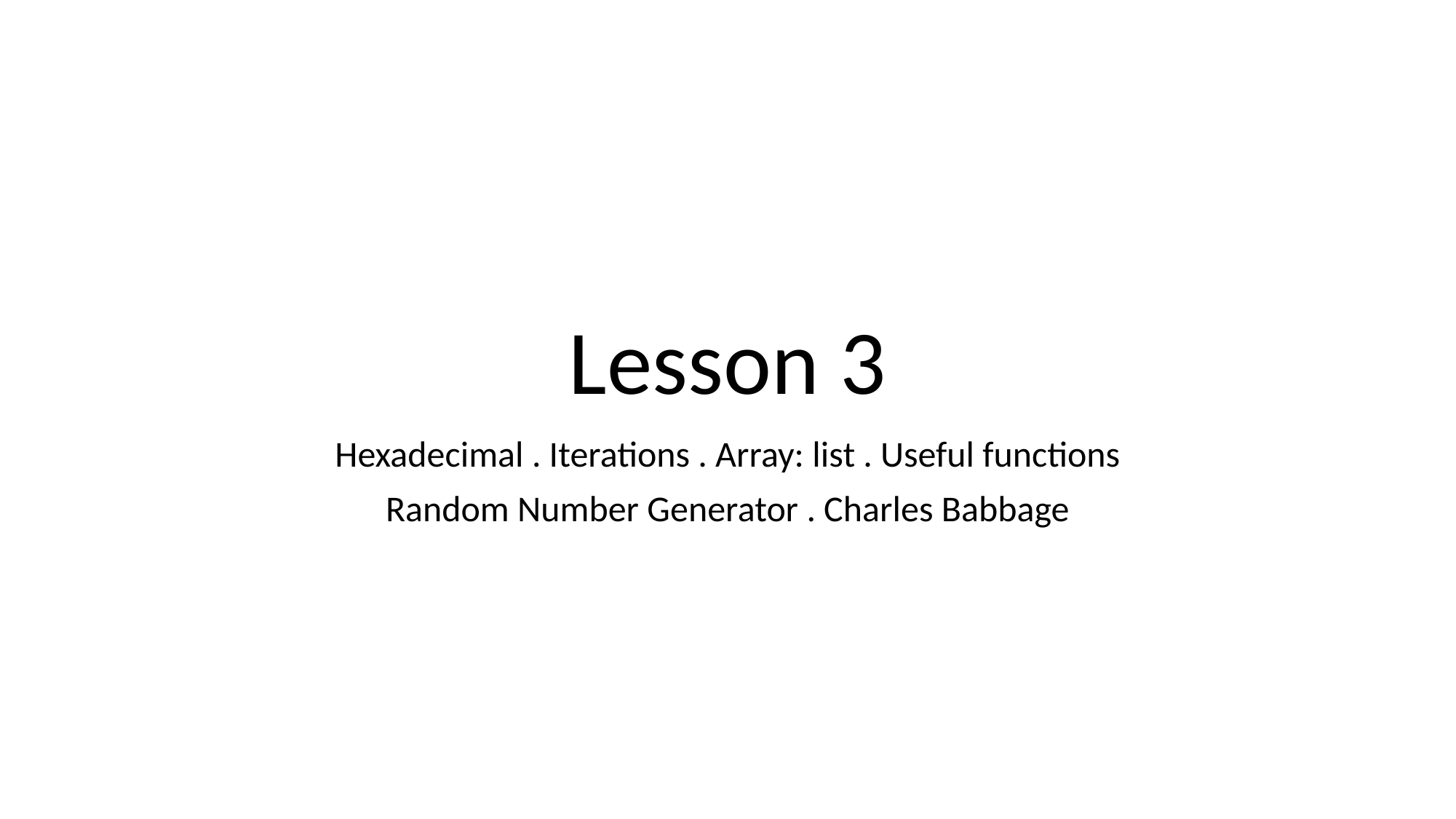

# Lesson 3
Hexadecimal . Iterations . Array: list . Useful functions
Random Number Generator . Charles Babbage